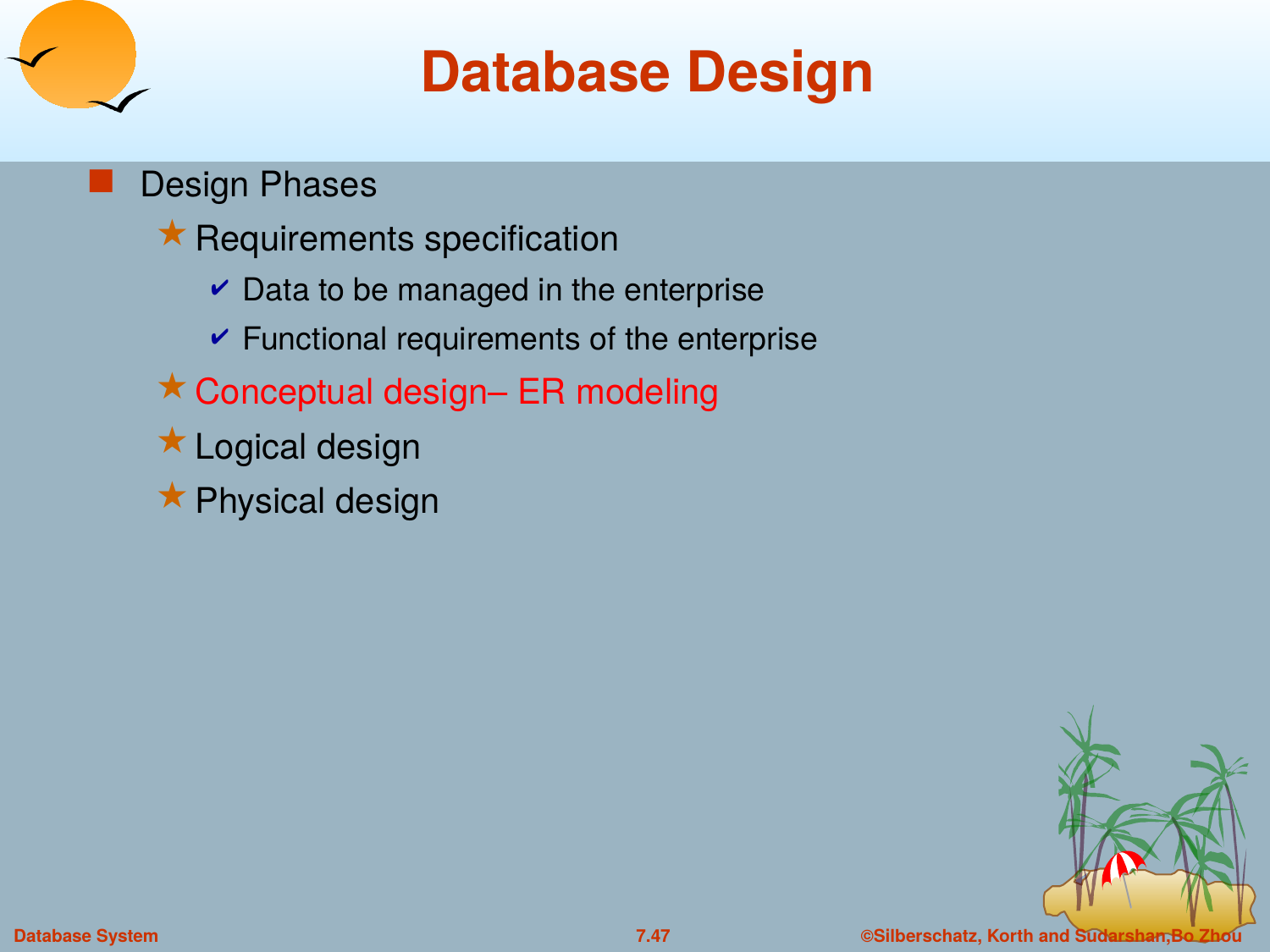

# Database Design
Design Phases
Requirements specification
Data to be managed in the enterprise
Functional requirements of the enterprise
Conceptual design– ER modeling
Logical design
Physical design